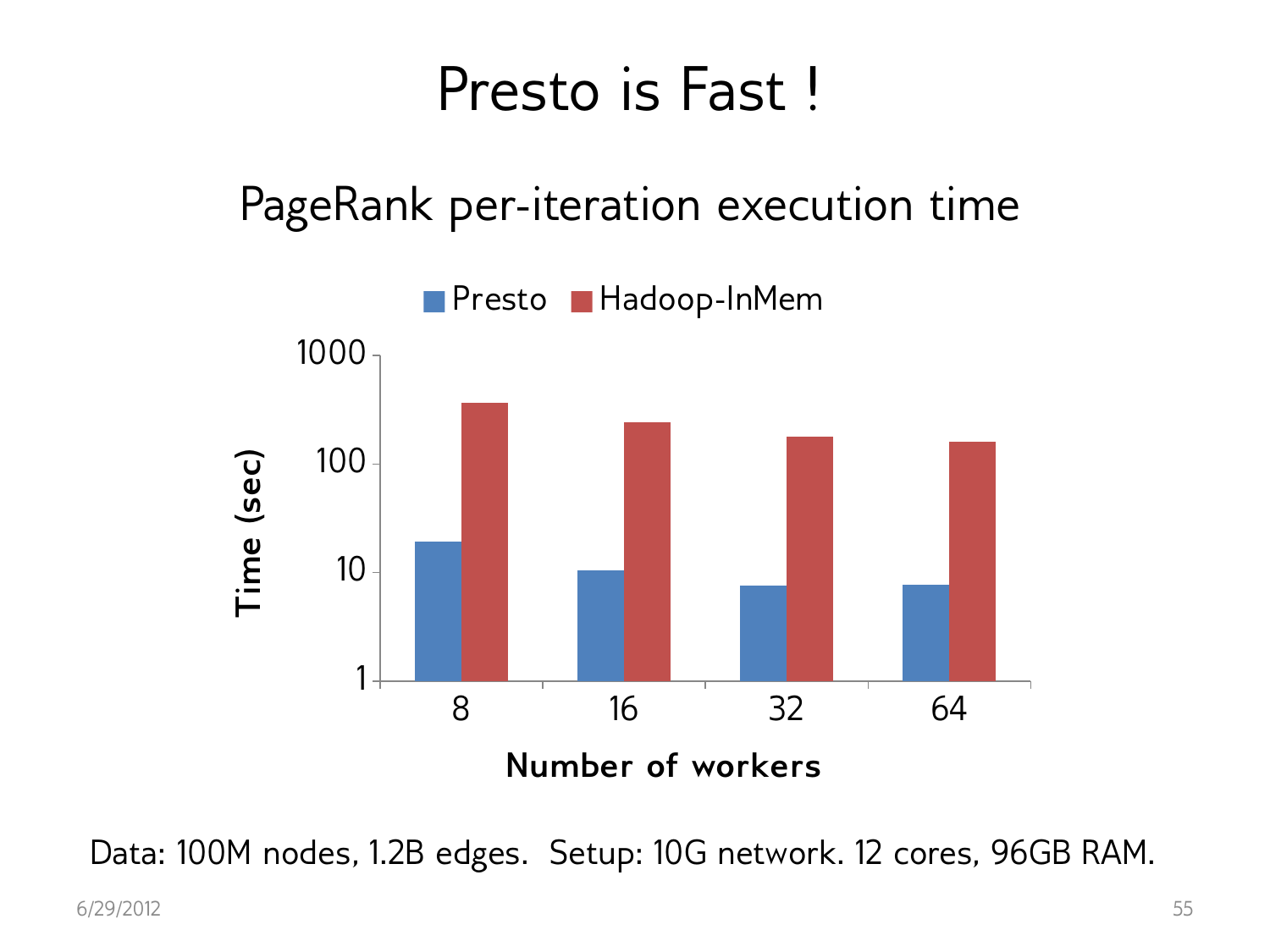

# Presto is Fast !
PageRank per-iteration execution time

### Chart

| Category | Presto | Hadoop-InMem |
|---|---|---|
| 8 | 19.24 | 368.0 |
| 16 | 10.42 | 244.0 |
| 32 | 7.54 | 179.0 |
| 64 | 7.66 | 161.0 |
Data: 100M nodes, 1.2B edges.  Setup: 10G network. 12 cores, 96GB RAM.
6/29/2012
55